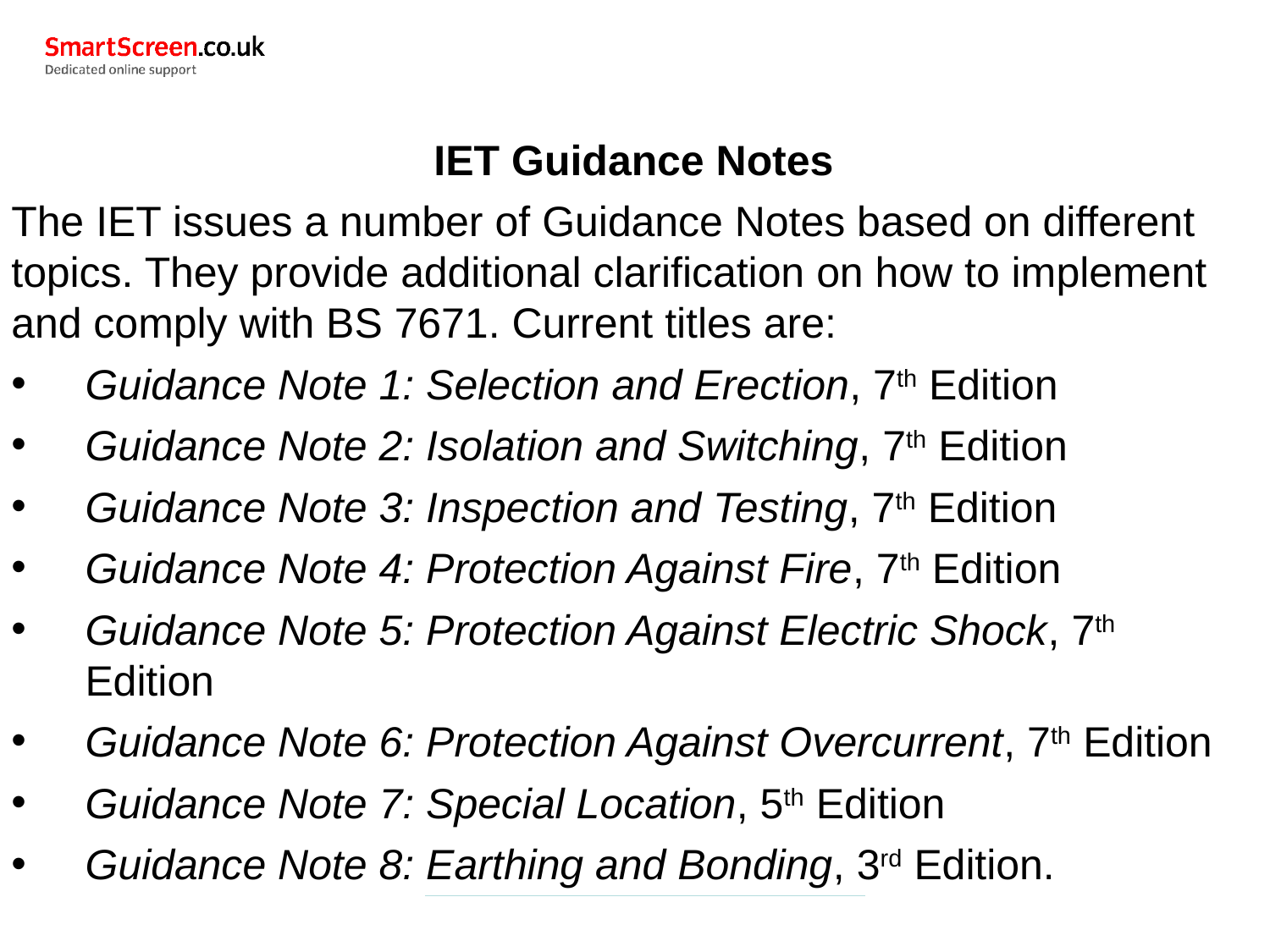

IET Guidance Notes
The IET issues a number of Guidance Notes based on different topics. They provide additional clarification on how to implement and comply with BS 7671. Current titles are:
Guidance Note 1: Selection and Erection, 7th Edition
Guidance Note 2: Isolation and Switching, 7th Edition
Guidance Note 3: Inspection and Testing, 7th Edition
Guidance Note 4: Protection Against Fire, 7th Edition
Guidance Note 5: Protection Against Electric Shock, 7th Edition
Guidance Note 6: Protection Against Overcurrent, 7th Edition
Guidance Note 7: Special Location, 5th Edition
Guidance Note 8: Earthing and Bonding, 3rd Edition.